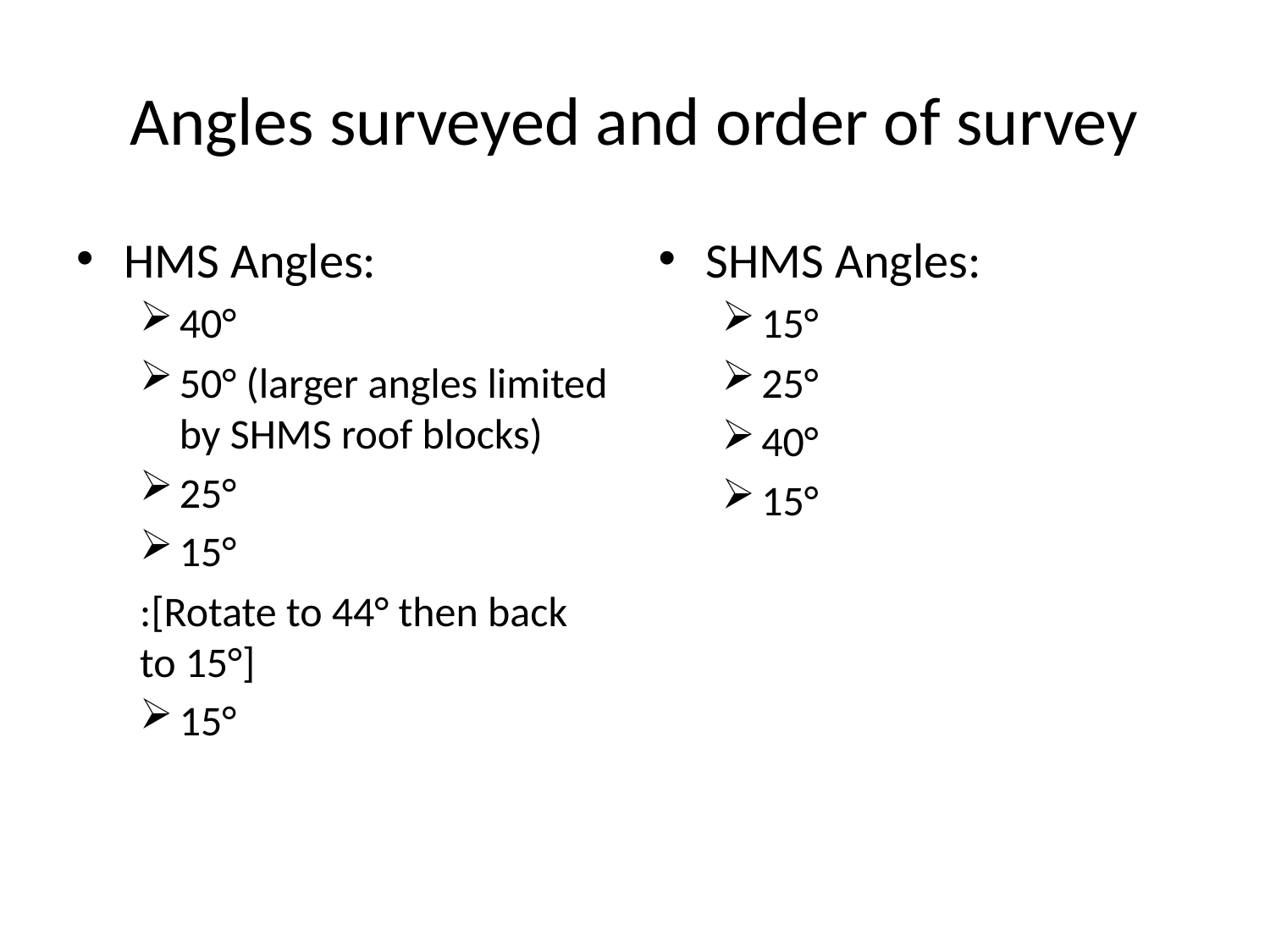

# Angles surveyed and order of survey
HMS Angles:
40°
50° (larger angles limited by SHMS roof blocks)
25°
15°
:[Rotate to 44° then back to 15°]
15°

SHMS Angles:
15°
25°
40°
15°